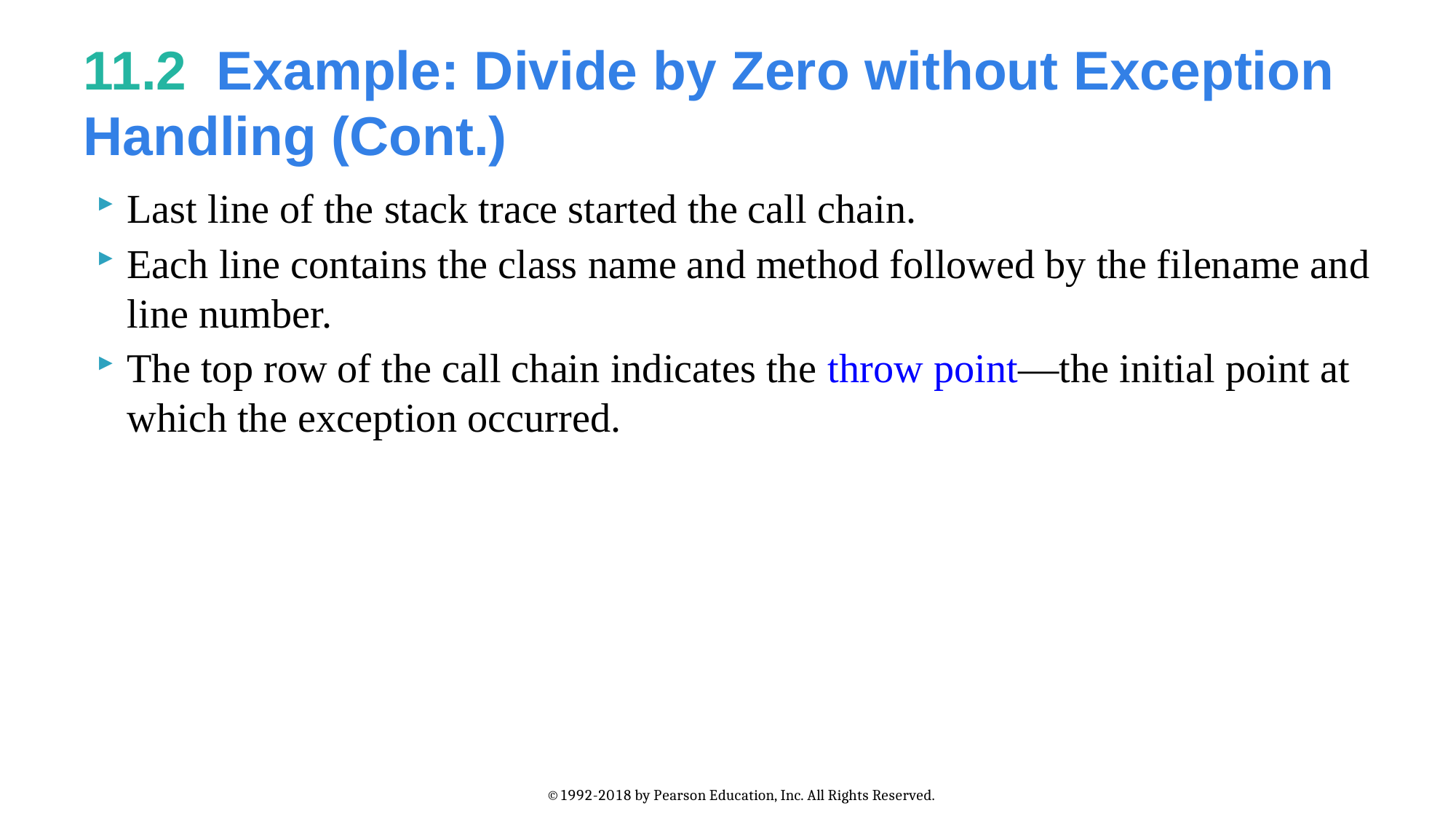

# 11.2  Example: Divide by Zero without Exception Handling (Cont.)
Last line of the stack trace started the call chain.
Each line contains the class name and method followed by the filename and line number.
The top row of the call chain indicates the throw point—the initial point at which the exception occurred.
©1992-2018 by Pearson Education, Inc. All Rights Reserved.